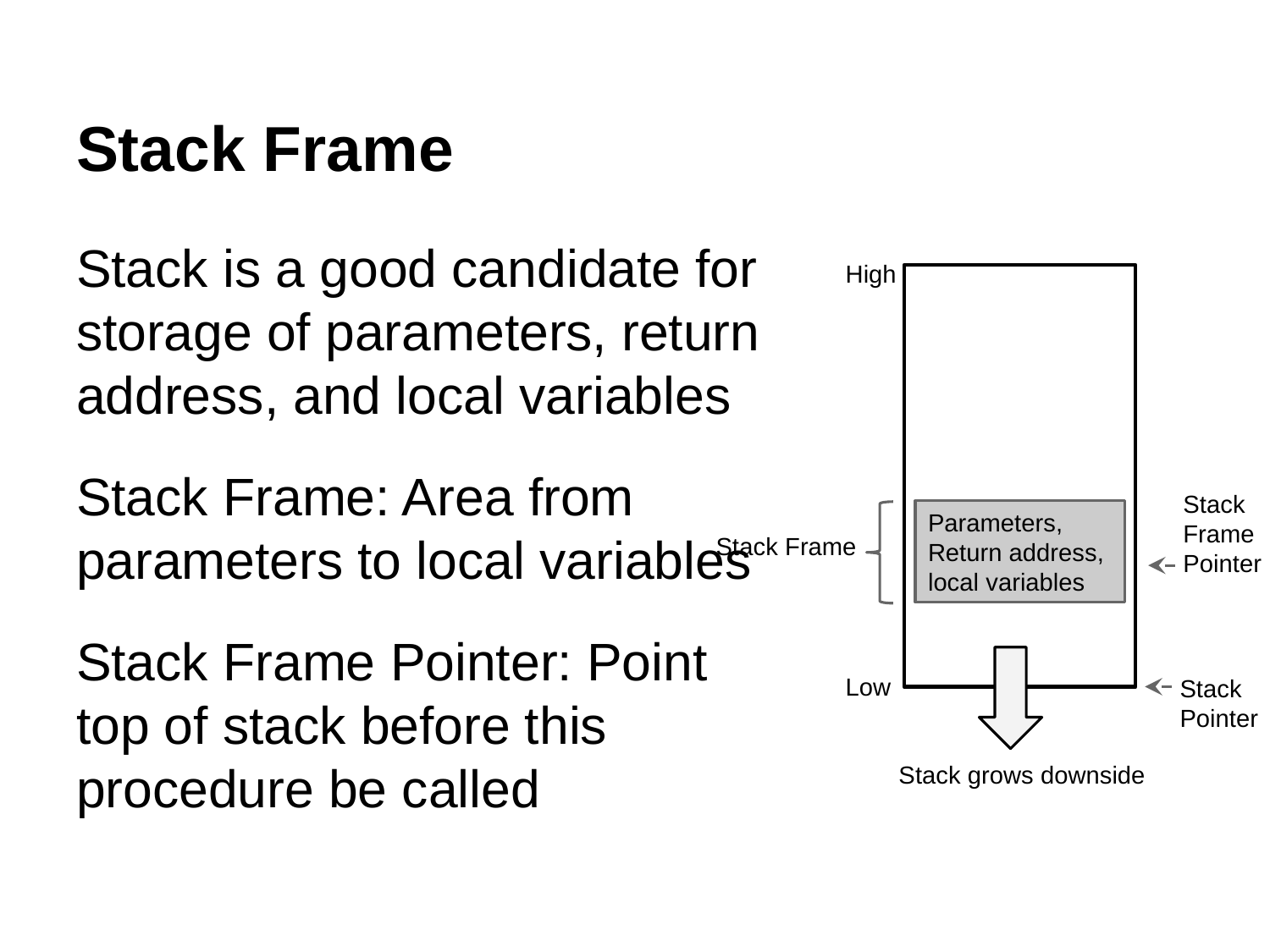

Stack Frame
Stack is a good candidate for storage of parameters, return address, and local variables

Stack Frame: Area from parameters to local variables

Stack Frame Pointer: Point top of stack before this procedure be called
High

Stack
Frame
Pointer
Parameters, Return address, local variables

Stack Frame

Low
Stack
Pointer
Stack grows downside